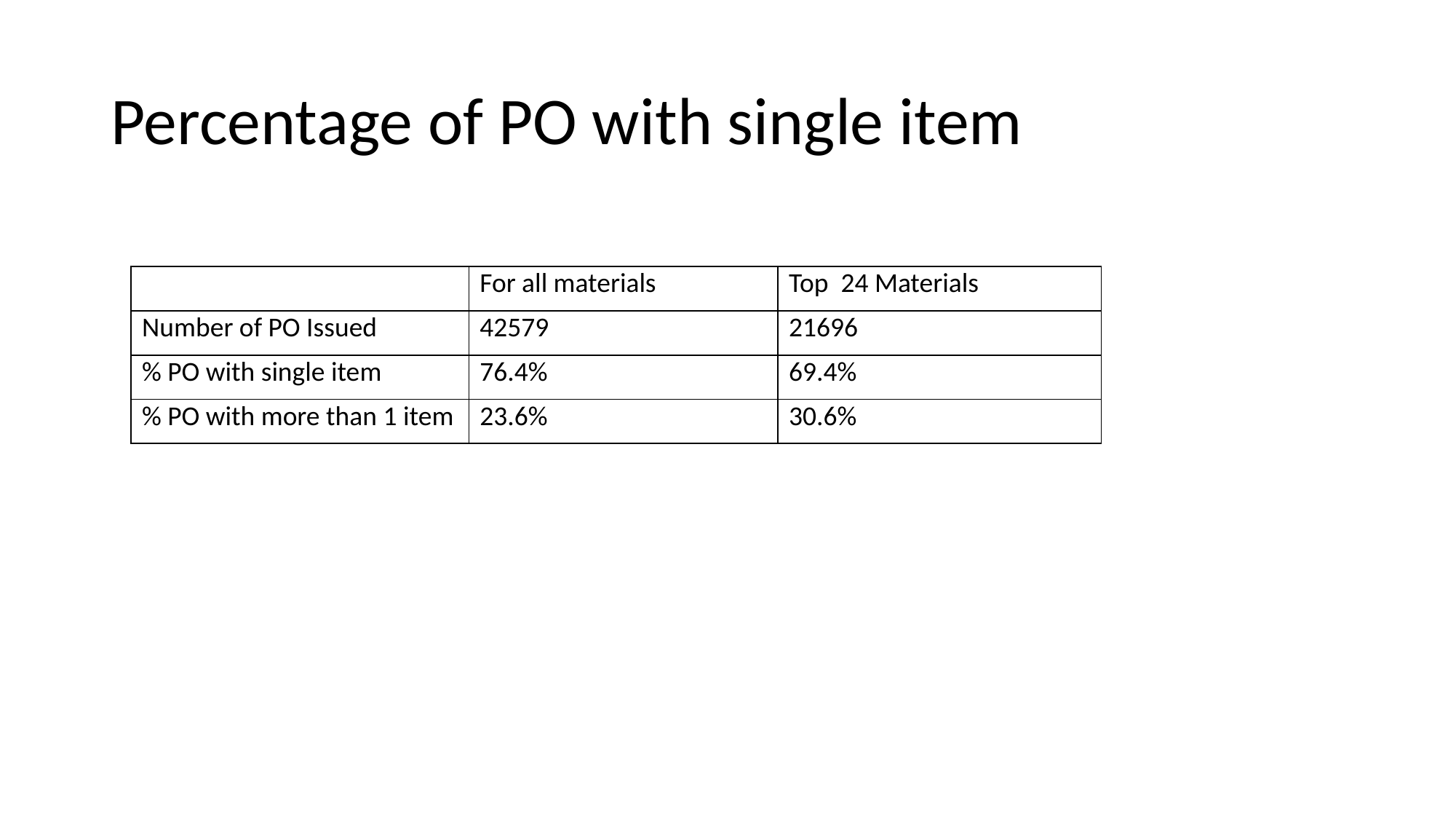

# Percentage of PO with single item

|  | For all materials | Top 24 Materials |
| --- | --- | --- |
| Number of PO Issued | 42579 | 21696 |
| % PO with single item | 76.4% | 69.4% |
| % PO with more than 1 item | 23.6% | 30.6% |